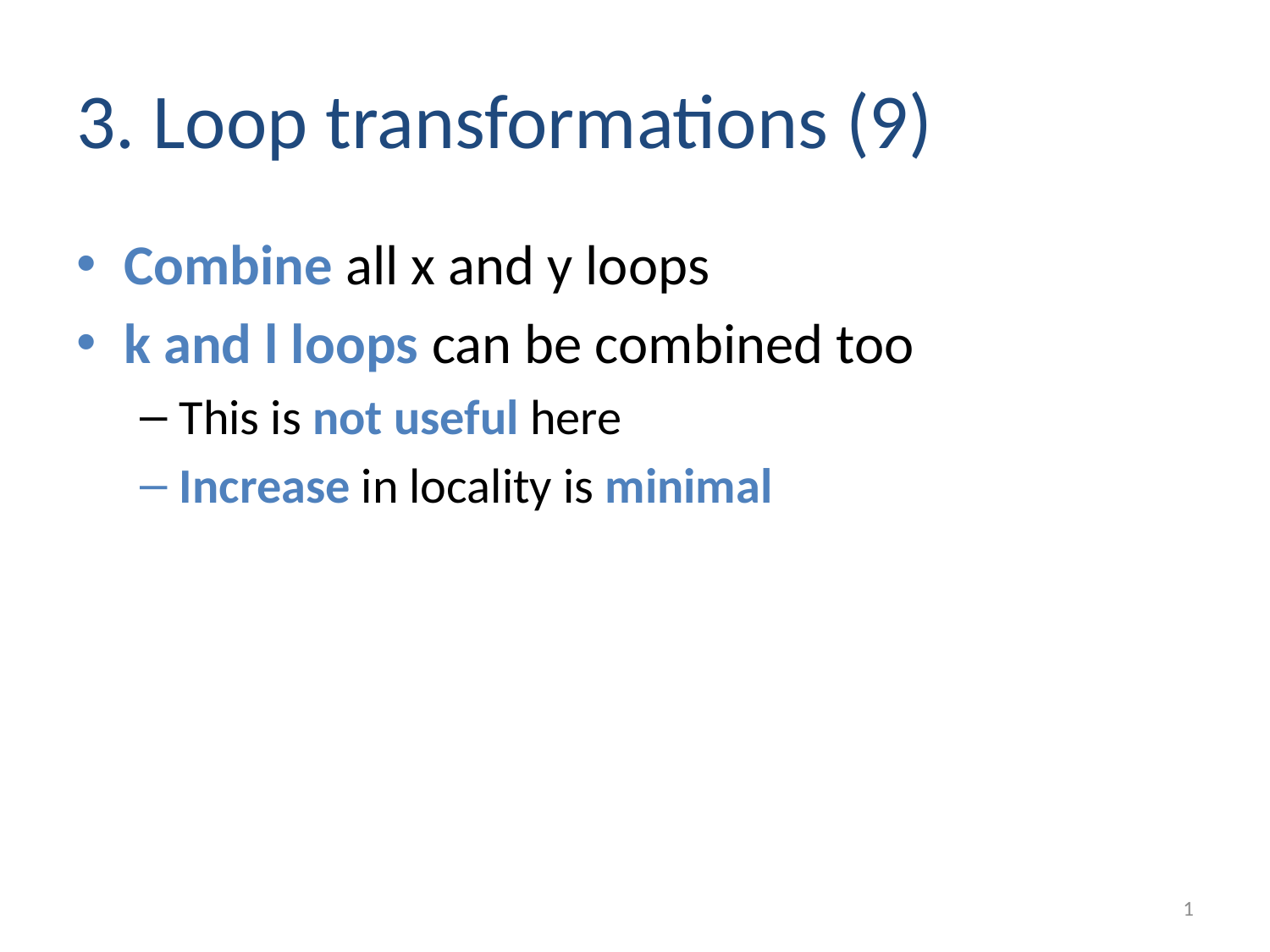

# 3. Loop transformations (9)
Combine all x and y loops
k and l loops can be combined too
This is not useful here
Increase in locality is minimal
1